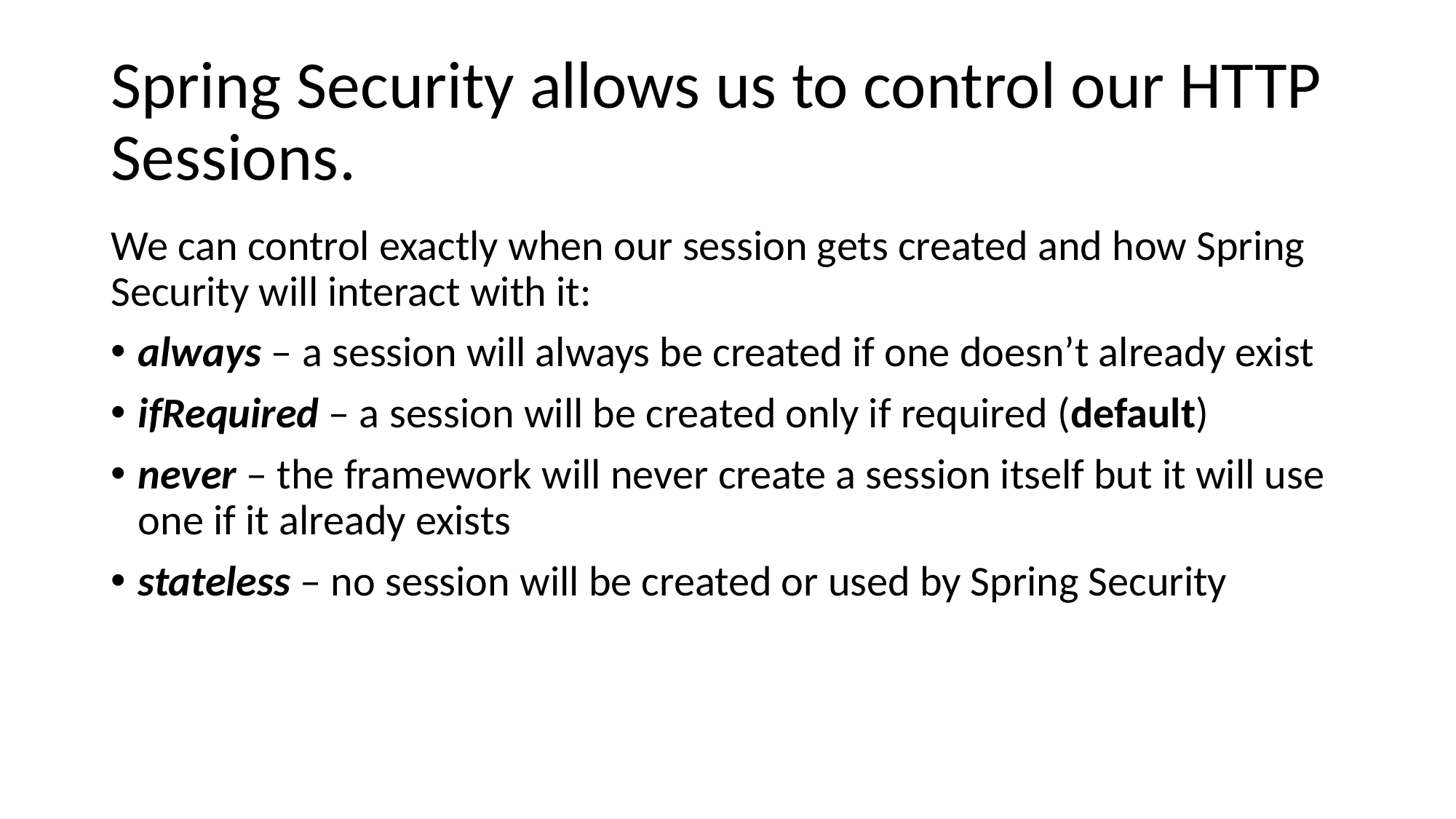

# Spring Security allows us to control our HTTP Sessions.
We can control exactly when our session gets created and how Spring Security will interact with it:
always – a session will always be created if one doesn’t already exist
ifRequired – a session will be created only if required (default)
never – the framework will never create a session itself but it will use one if it already exists
stateless – no session will be created or used by Spring Security